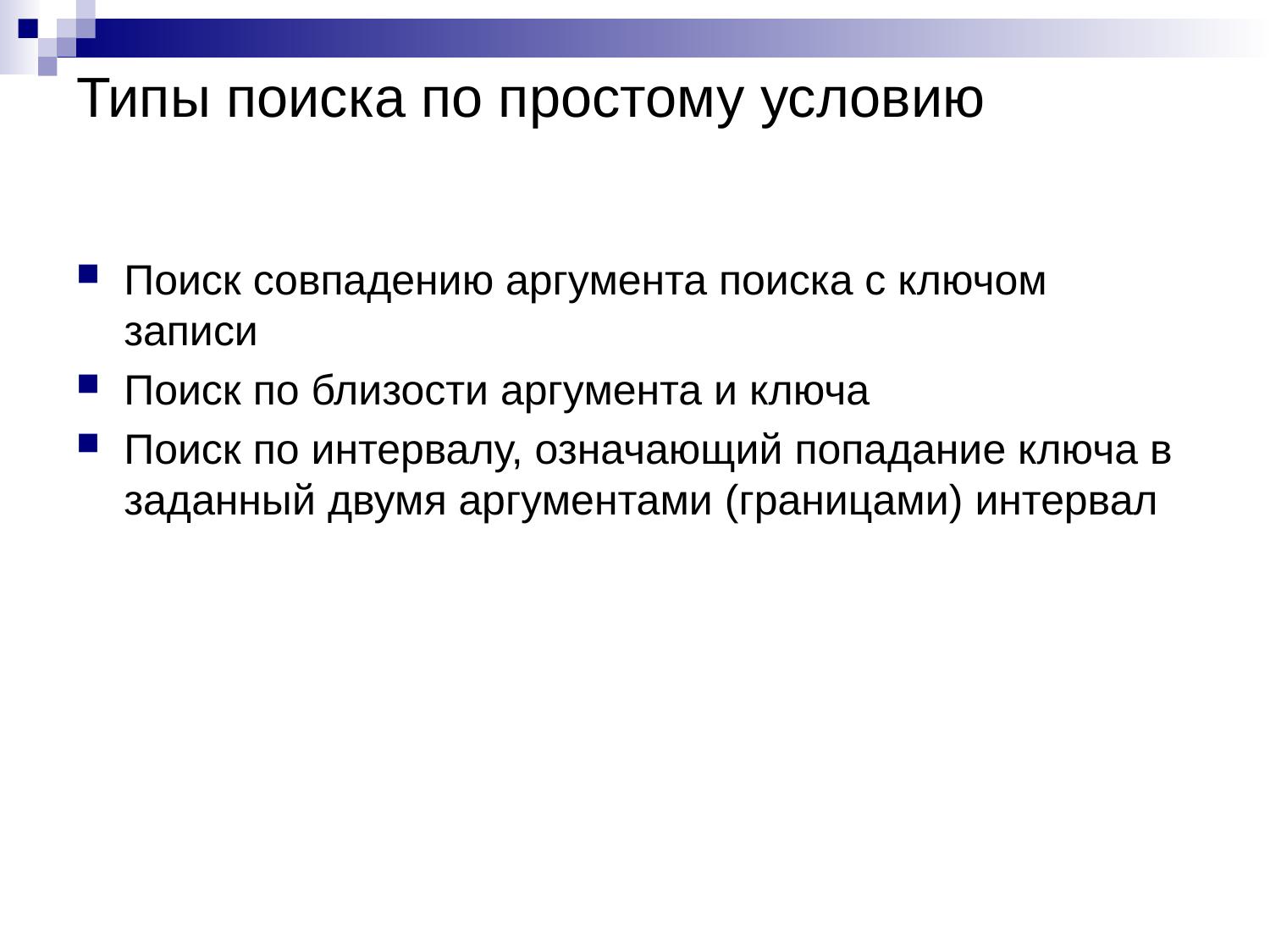

# Типы поиска по простому условию
Поиск совпадению аргумента поиска с ключом записи
Поиск по близости аргумента и ключа
Поиск по интервалу, означающий попадание ключа в заданный двумя аргументами (границами) интервал